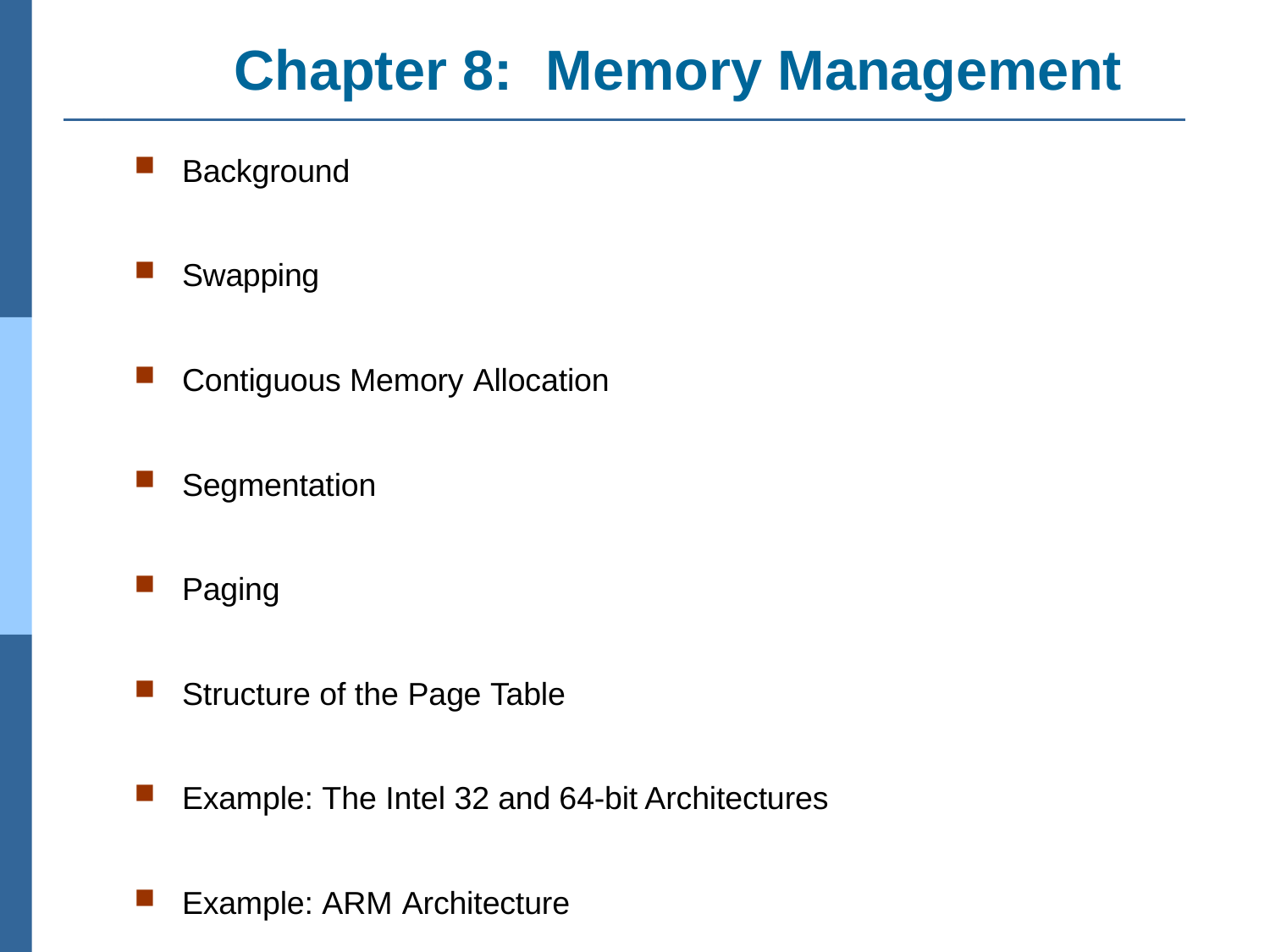

# Chapter 8:	Memory Management
Background

Swapping

Contiguous Memory Allocation

Segmentation

Paging

Structure of the Page Table

Example: The Intel 32 and 64-bit Architectures

Example: ARM Architecture